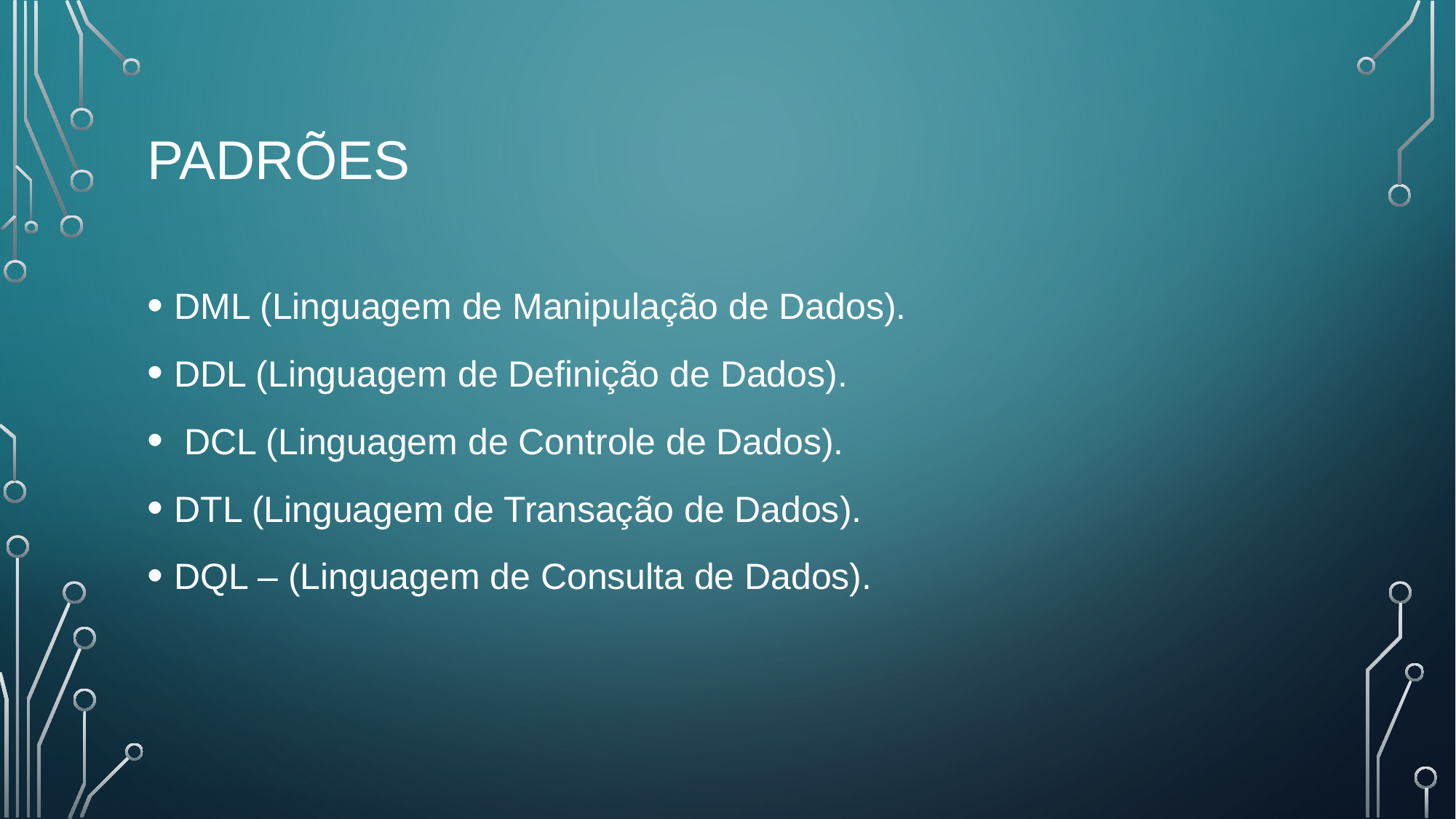

# Padrões
DML (Linguagem de Manipulação de Dados).
DDL (Linguagem de Definição de Dados).
 DCL (Linguagem de Controle de Dados).
DTL (Linguagem de Transação de Dados).
DQL – (Linguagem de Consulta de Dados).